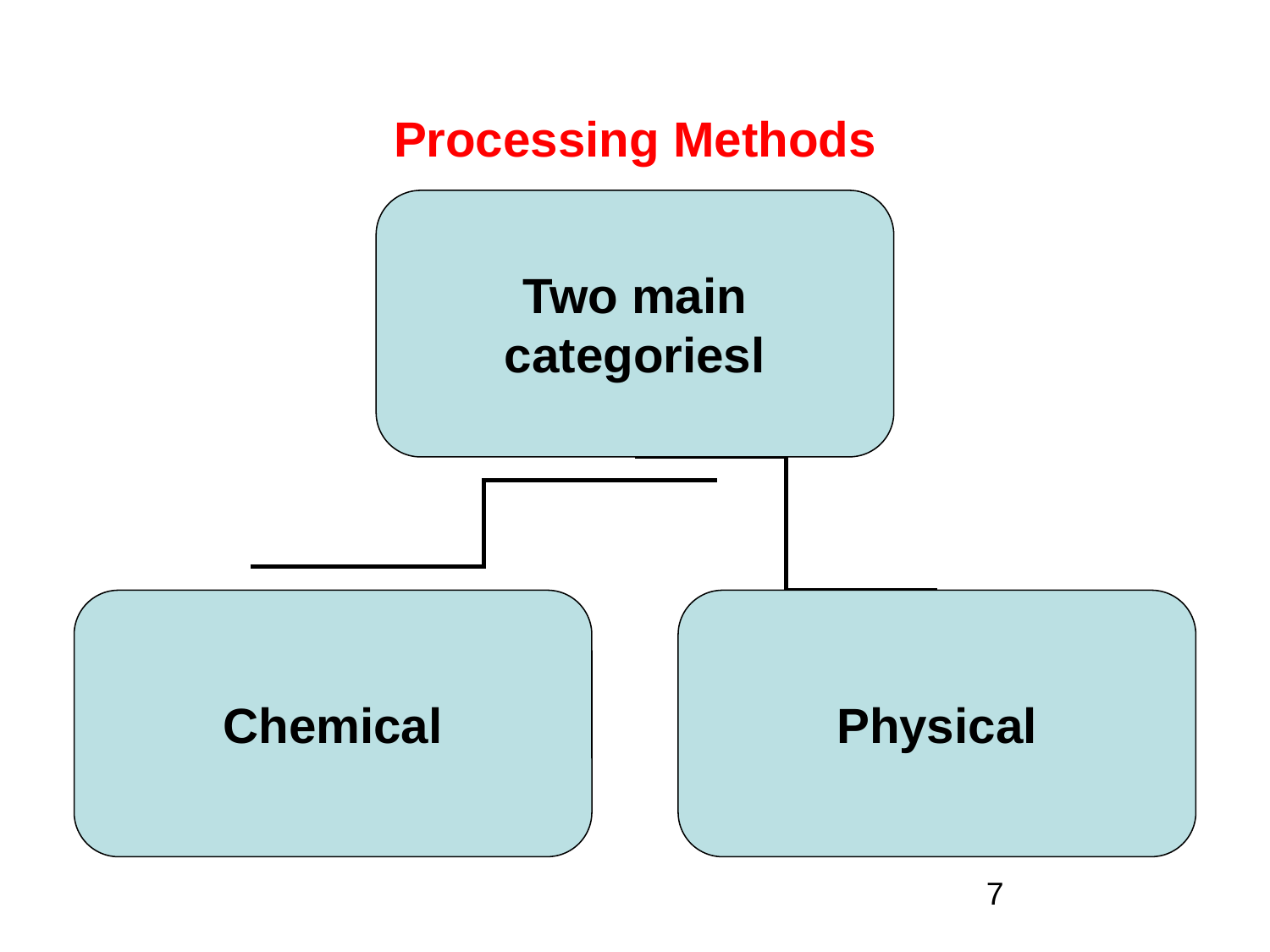

# Processing Methods
Two main categoriesl
Chemical
Physical
7